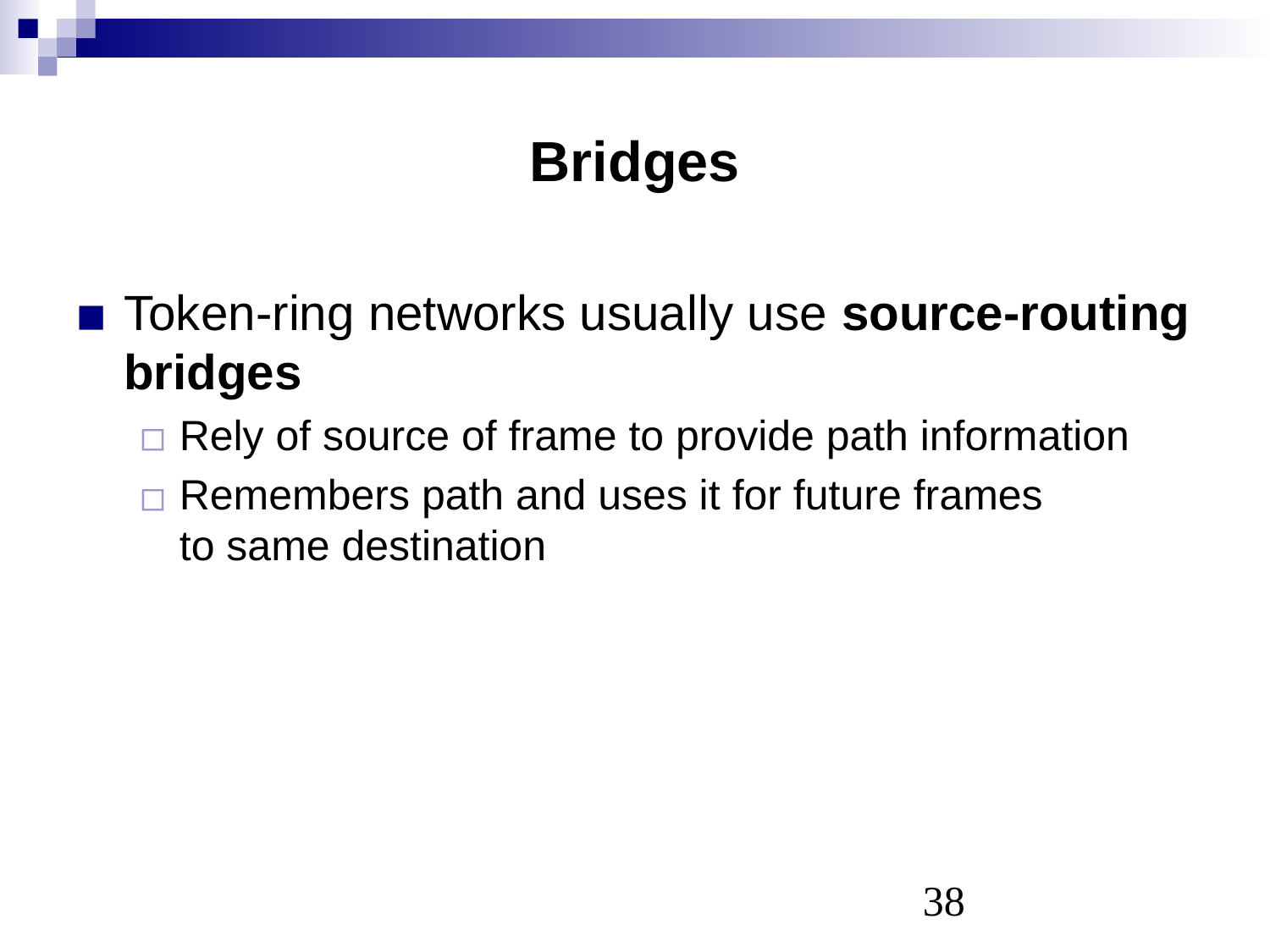

# Bridges
Token-ring networks usually use source-routing bridges
Rely of source of frame to provide path information
Remembers path and uses it for future frames
to same destination
38